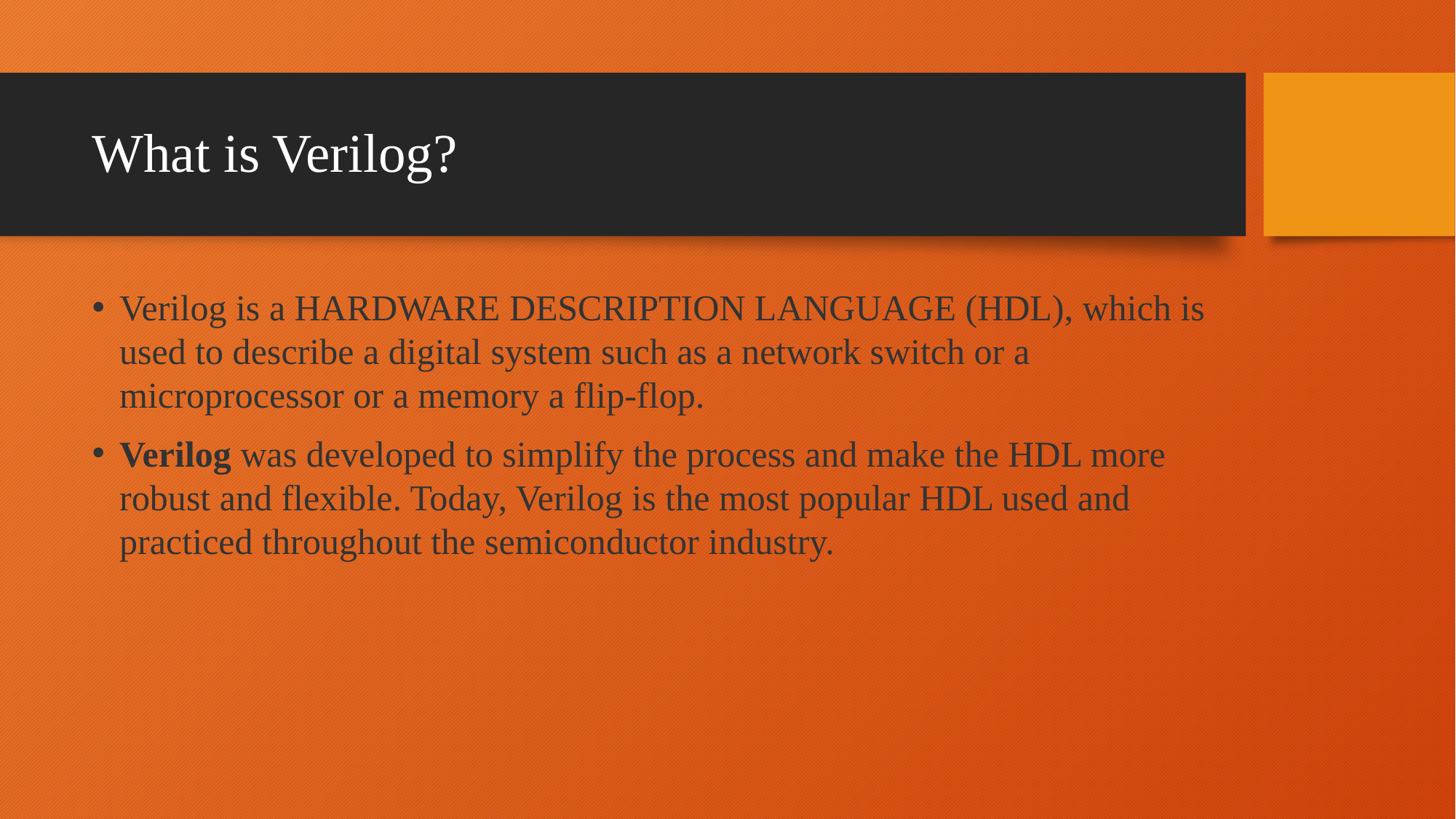

# What is Verilog?
Verilog is a HARDWARE DESCRIPTION LANGUAGE (HDL), which is used to describe a digital system such as a network switch or a microprocessor or a memory a flip-flop.
Verilog was developed to simplify the process and make the HDL more robust and flexible. Today, Verilog is the most popular HDL used and practiced throughout the semiconductor industry.